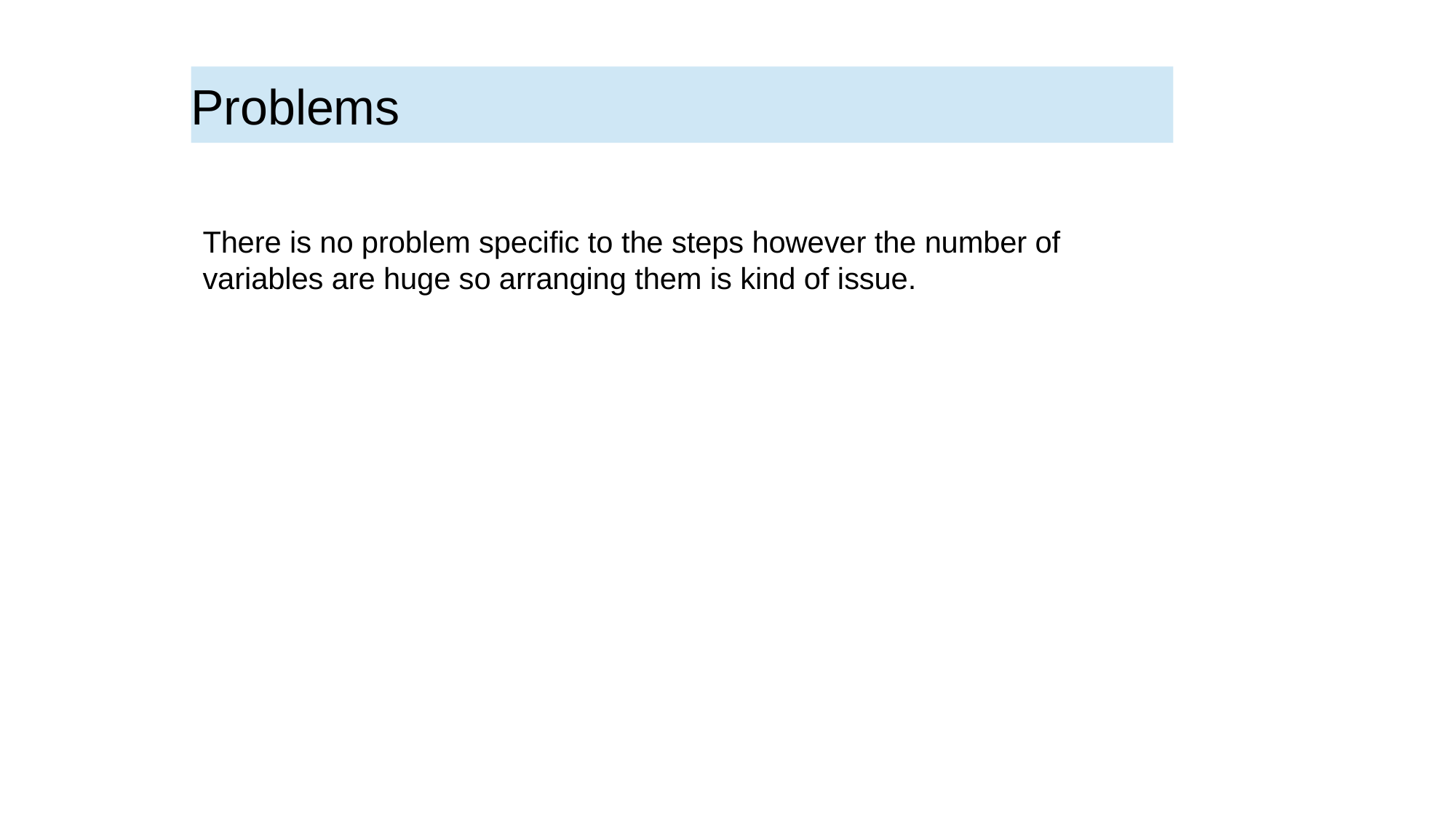

Problems

There is no problem specific to the steps however the number of variables are huge so arranging them is kind of issue.